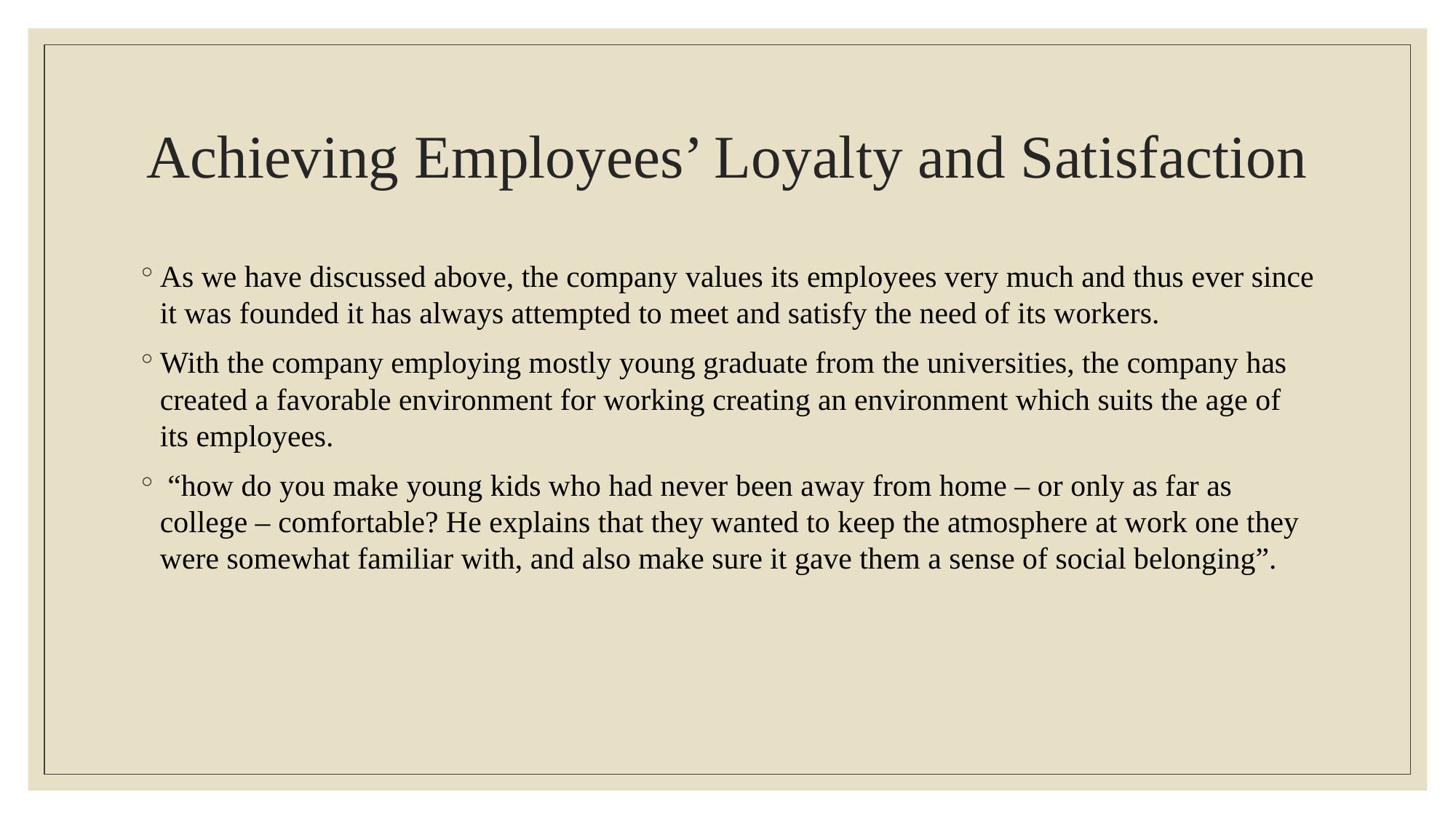

# Achieving Employees’ Loyalty and Satisfaction
As we have discussed above, the company values its employees very much and thus ever since it was founded it has always attempted to meet and satisfy the need of its workers.
With the company employing mostly young graduate from the universities, the company has created a favorable environment for working creating an environment which suits the age of its employees.
 “how do you make young kids who had never been away from home – or only as far as college – comfortable? He explains that they wanted to keep the atmosphere at work one they were somewhat familiar with, and also make sure it gave them a sense of social belonging”.